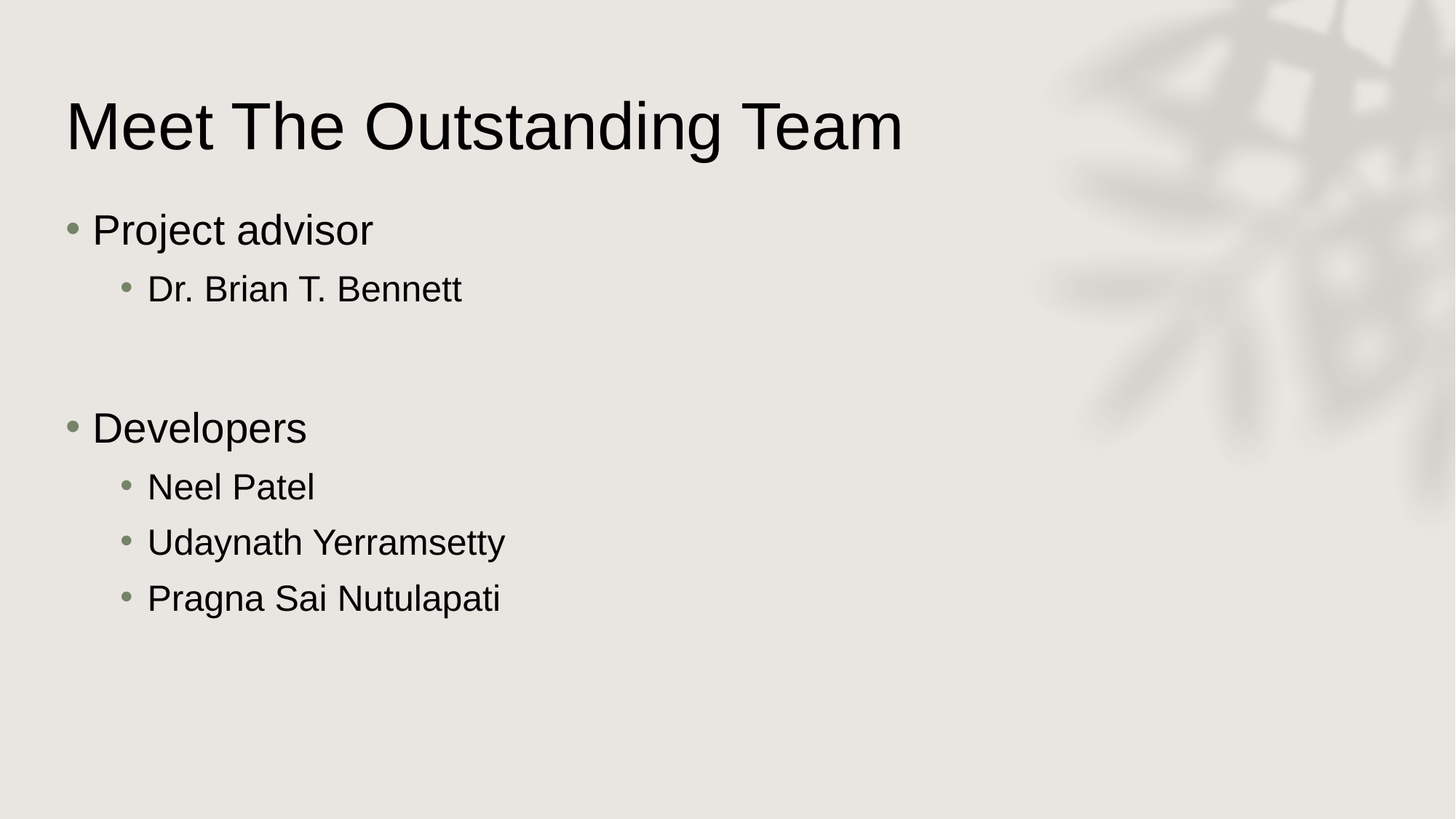

# Meet The Outstanding Team
Project advisor
Dr. Brian T. Bennett

Developers
Neel Patel
Udaynath Yerramsetty
Pragna Sai Nutulapati